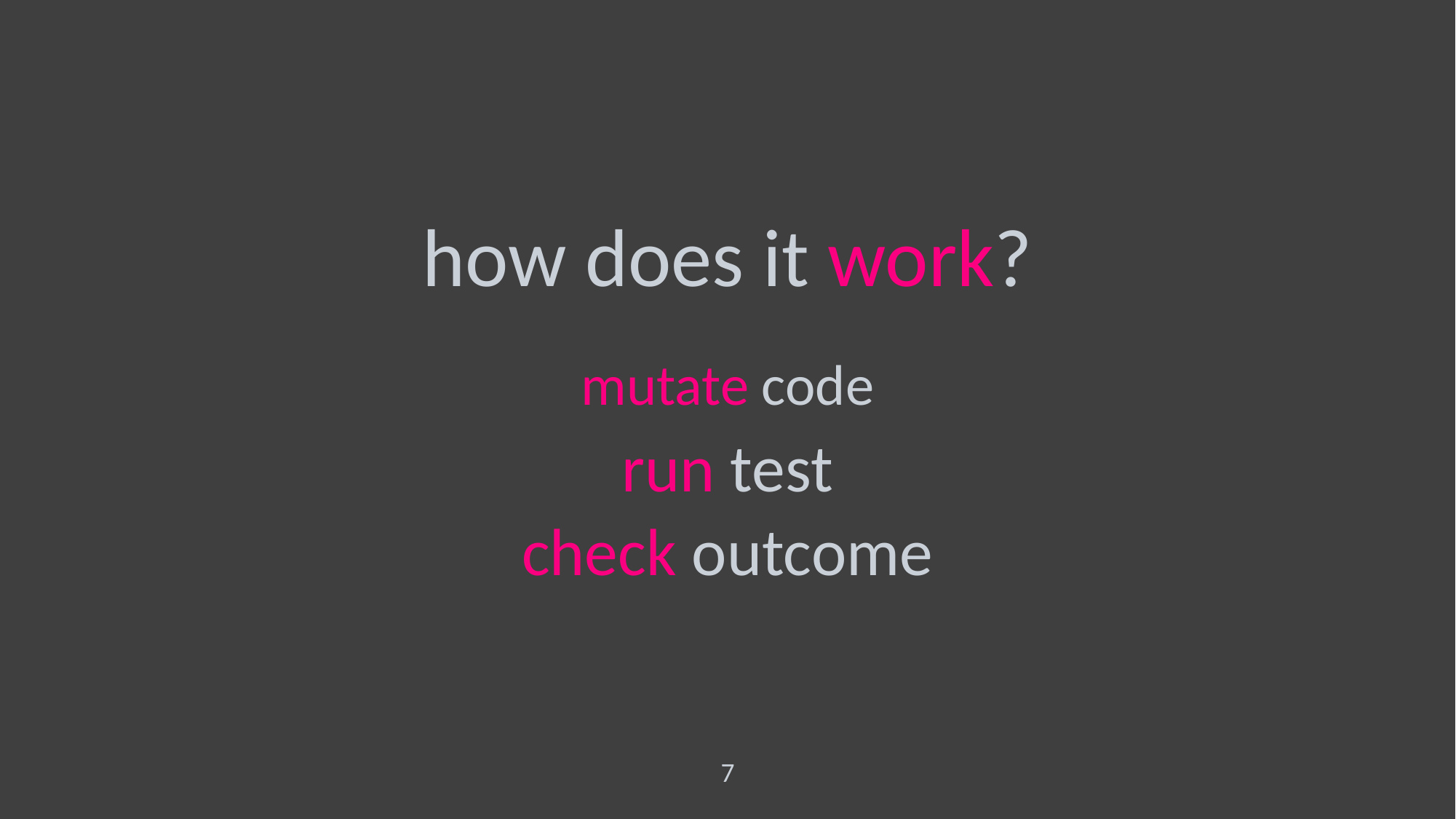

how does it work?
# mutate code
run test
check outcome
7